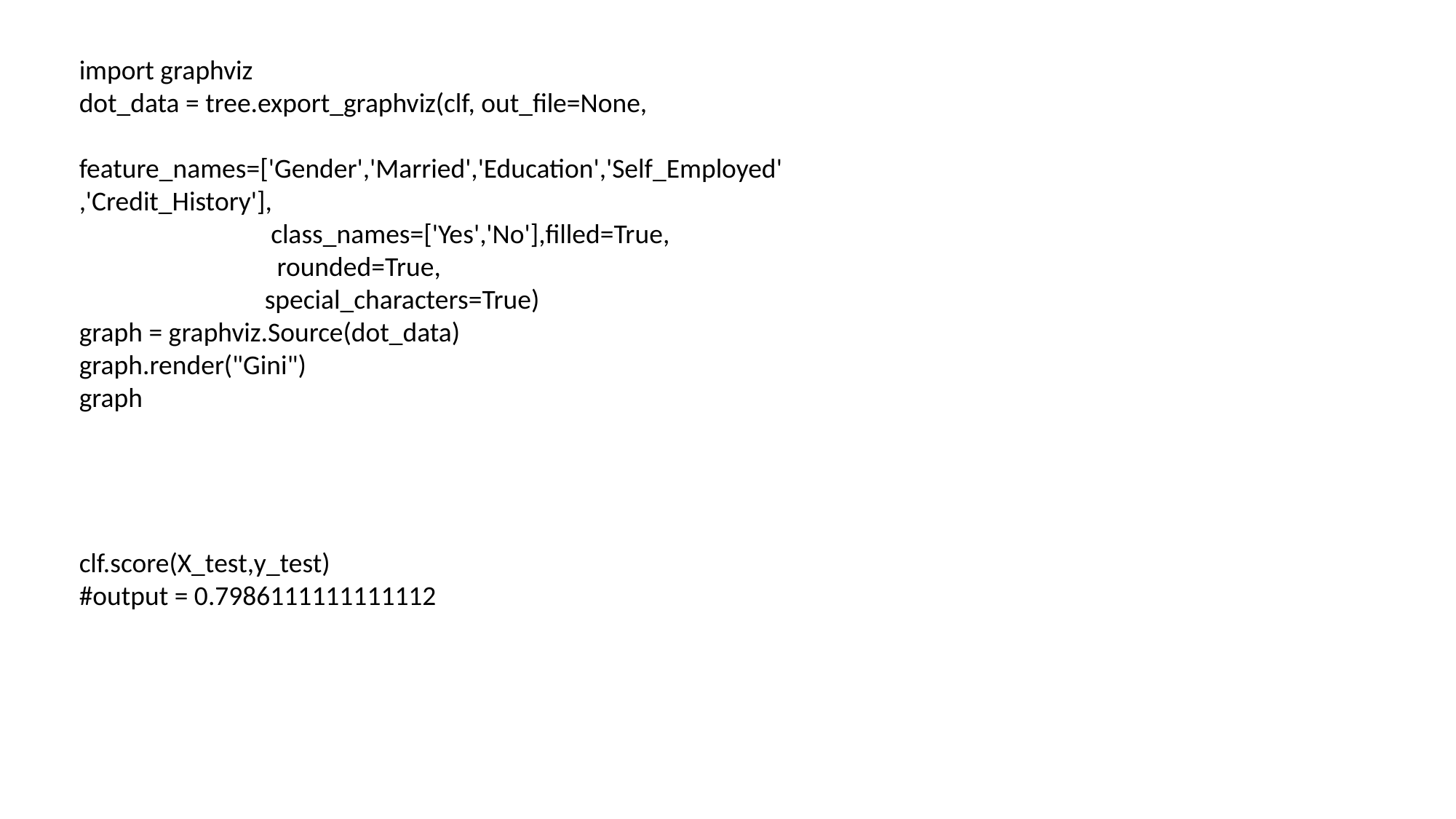

import graphviz
dot_data = tree.export_graphviz(clf, out_file=None,
                               feature_names=['Gender','Married','Education','Self_Employed','Credit_History'],
                               class_names=['Yes','No'],filled=True,
                                rounded=True,
                              special_characters=True)
graph = graphviz.Source(dot_data)
graph.render("Gini")
graph
clf.score(X_test,y_test)
#output = 0.7986111111111112